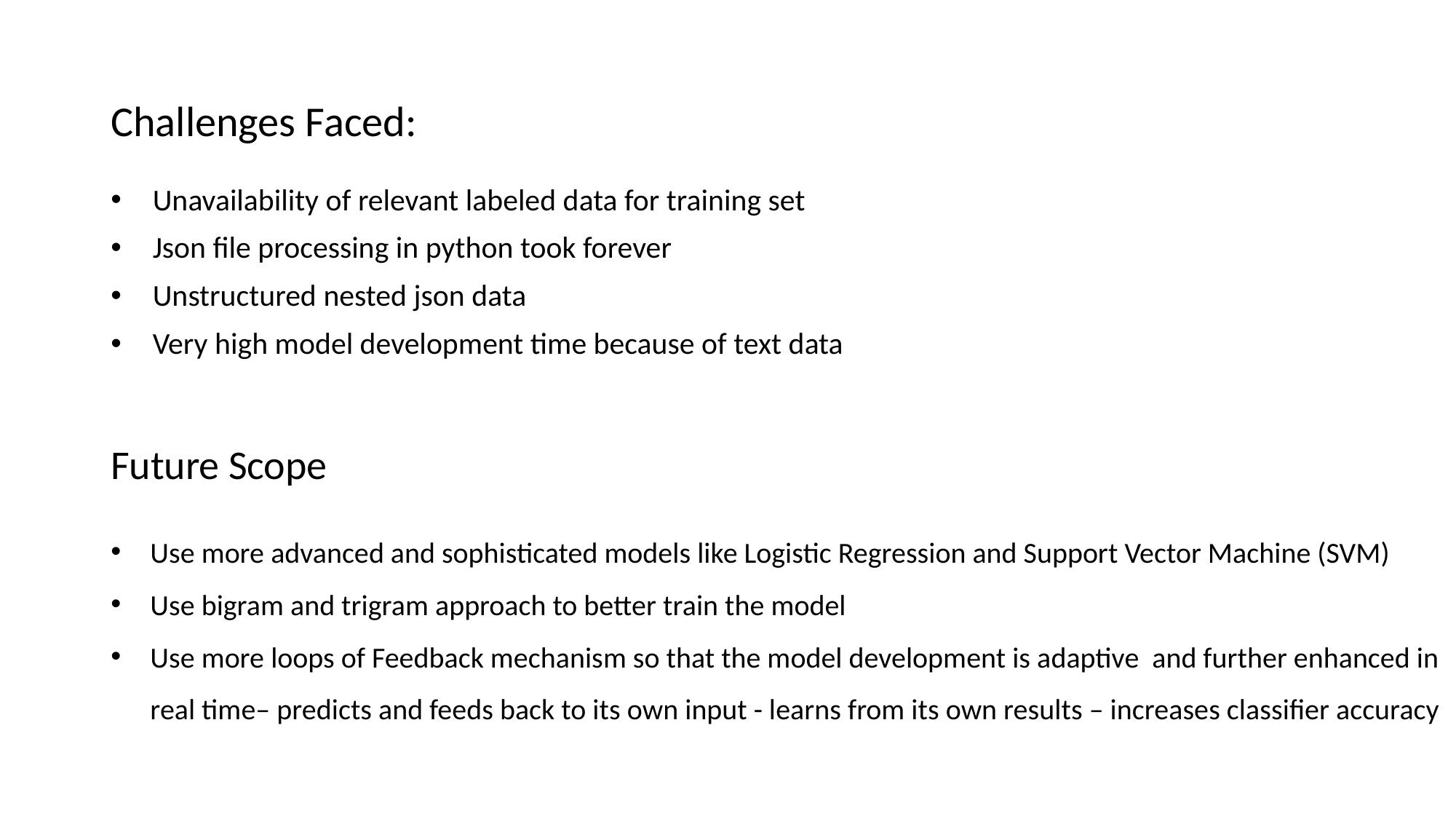

# Challenges Faced:
Unavailability of relevant labeled data for training set
Json file processing in python took forever
Unstructured nested json data
Very high model development time because of text data

Future Scope

Use more advanced and sophisticated models like Logistic Regression and Support Vector Machine (SVM)
Use bigram and trigram approach to better train the model
Use more loops of Feedback mechanism so that the model development is adaptive  and further enhanced in real time– predicts and feeds back to its own input - learns from its own results – increases classifier accuracy